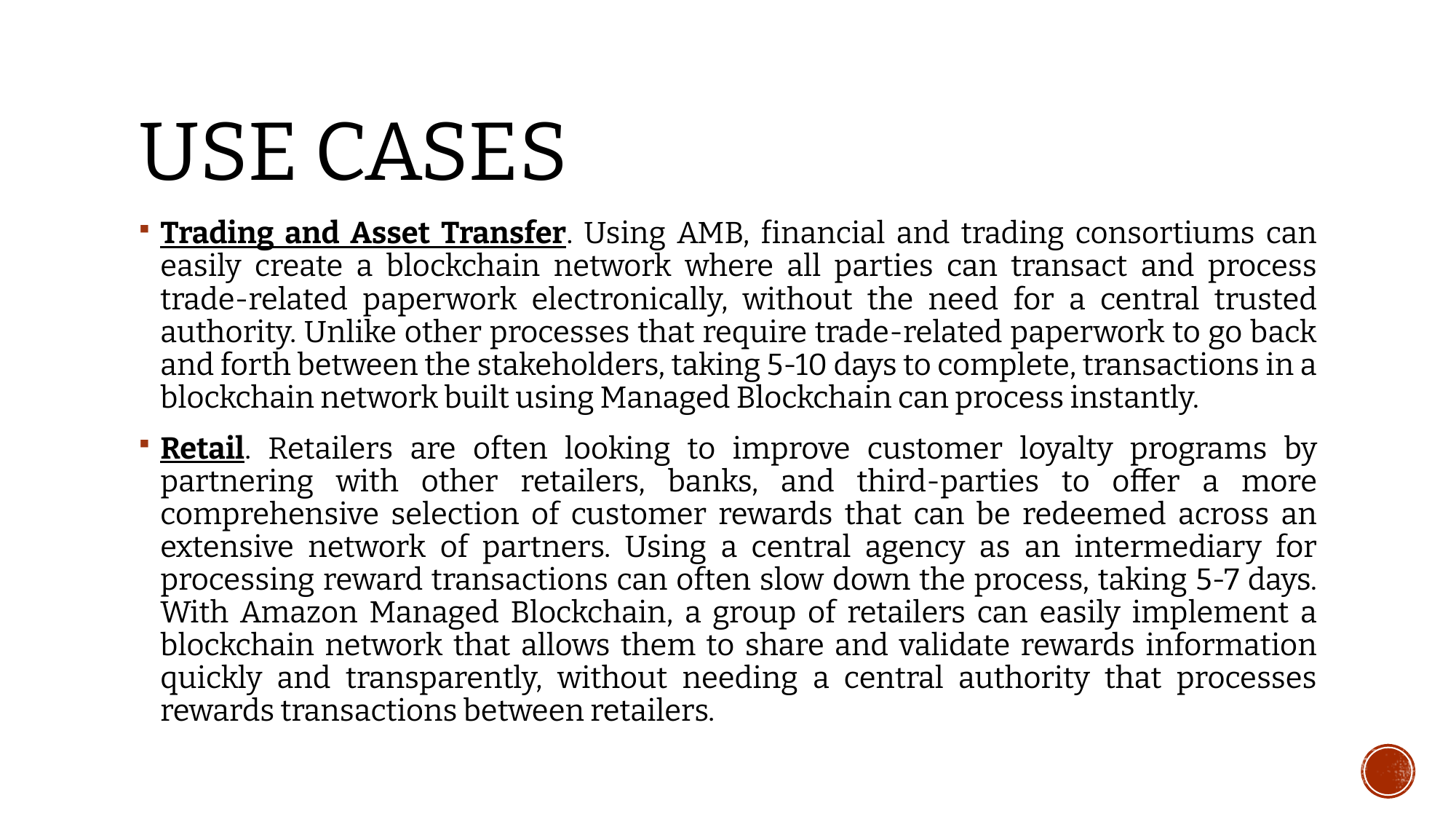

# use cases
Trading and Asset Transfer. Using AMB, financial and trading consortiums can easily create a blockchain network where all parties can transact and process trade-related paperwork electronically, without the need for a central trusted authority. Unlike other processes that require trade-related paperwork to go back and forth between the stakeholders, taking 5-10 days to complete, transactions in a blockchain network built using Managed Blockchain can process instantly.
Retail. Retailers are often looking to improve customer loyalty programs by partnering with other retailers, banks, and third-parties to offer a more comprehensive selection of customer rewards that can be redeemed across an extensive network of partners. Using a central agency as an intermediary for processing reward transactions can often slow down the process, taking 5-7 days. With Amazon Managed Blockchain, a group of retailers can easily implement a blockchain network that allows them to share and validate rewards information quickly and transparently, without needing a central authority that processes rewards transactions between retailers.